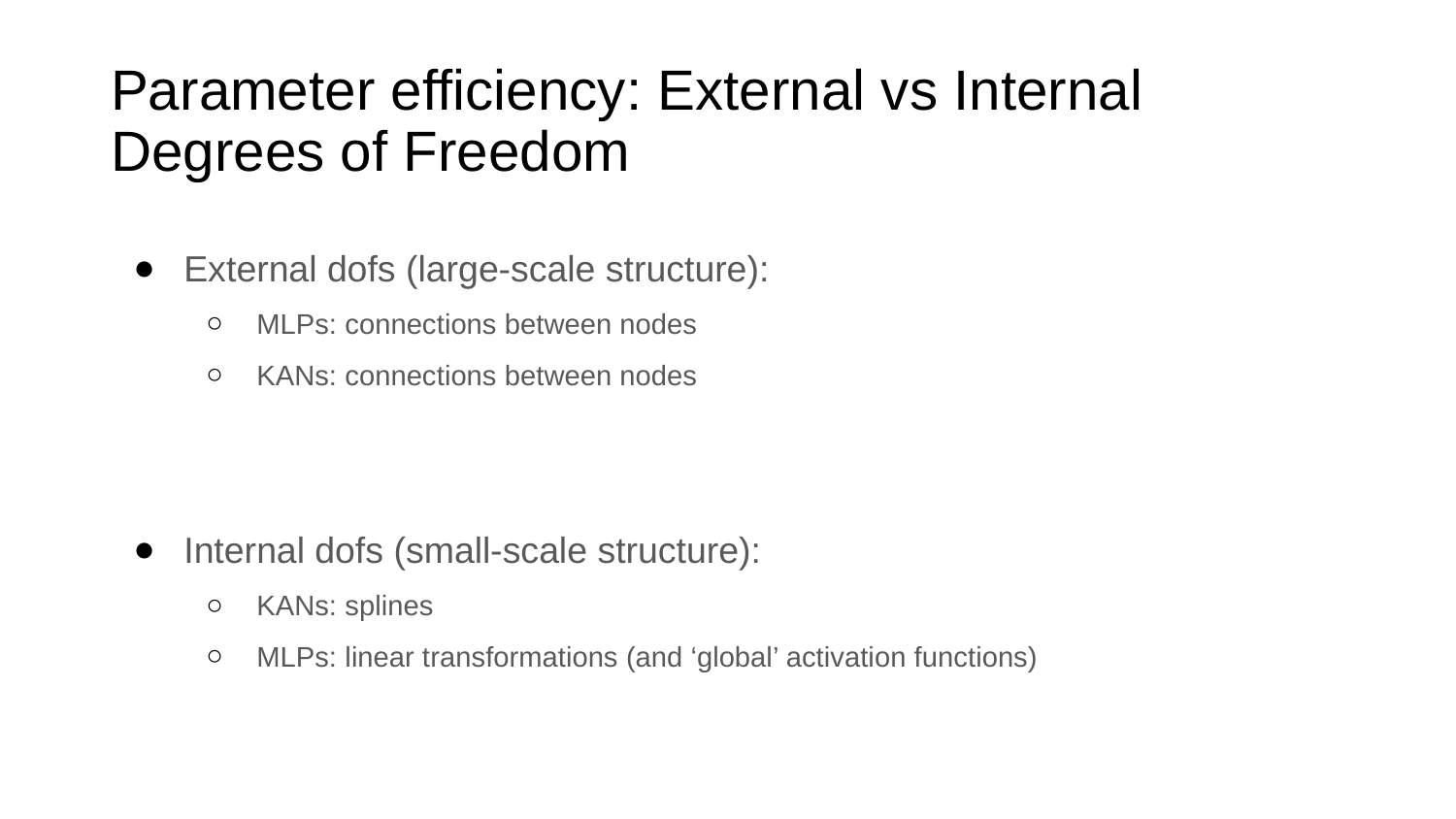

# Parameter efficiency: External vs Internal Degrees of Freedom
External dofs (large-scale structure):
MLPs: connections between nodes
KANs: connections between nodes

Internal dofs (small-scale structure):
KANs: splines
MLPs: linear transformations (and ‘global’ activation functions)